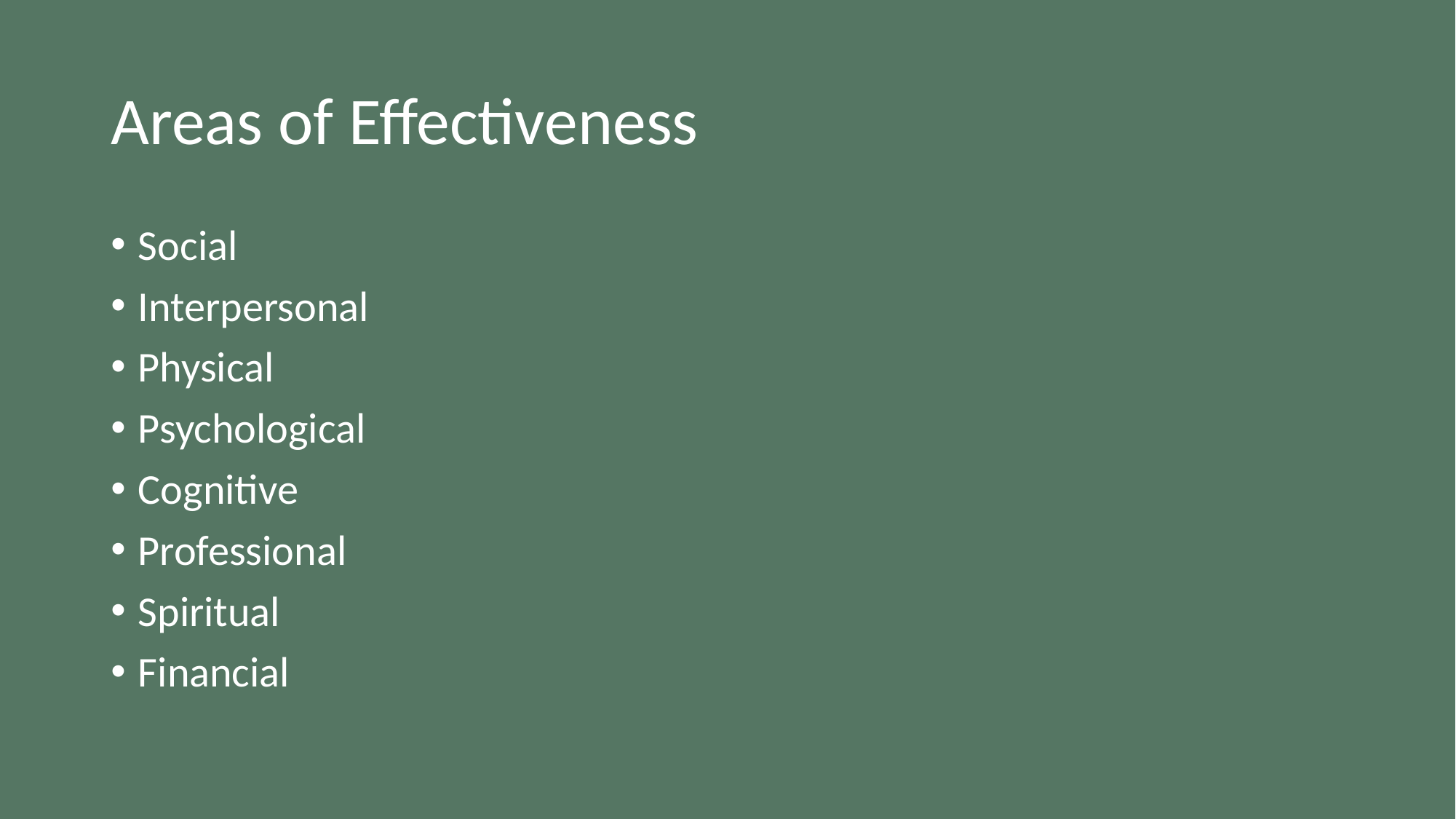

# Areas of Effectiveness
Social
Interpersonal
Physical
Psychological
Cognitive
Professional
Spiritual
Financial